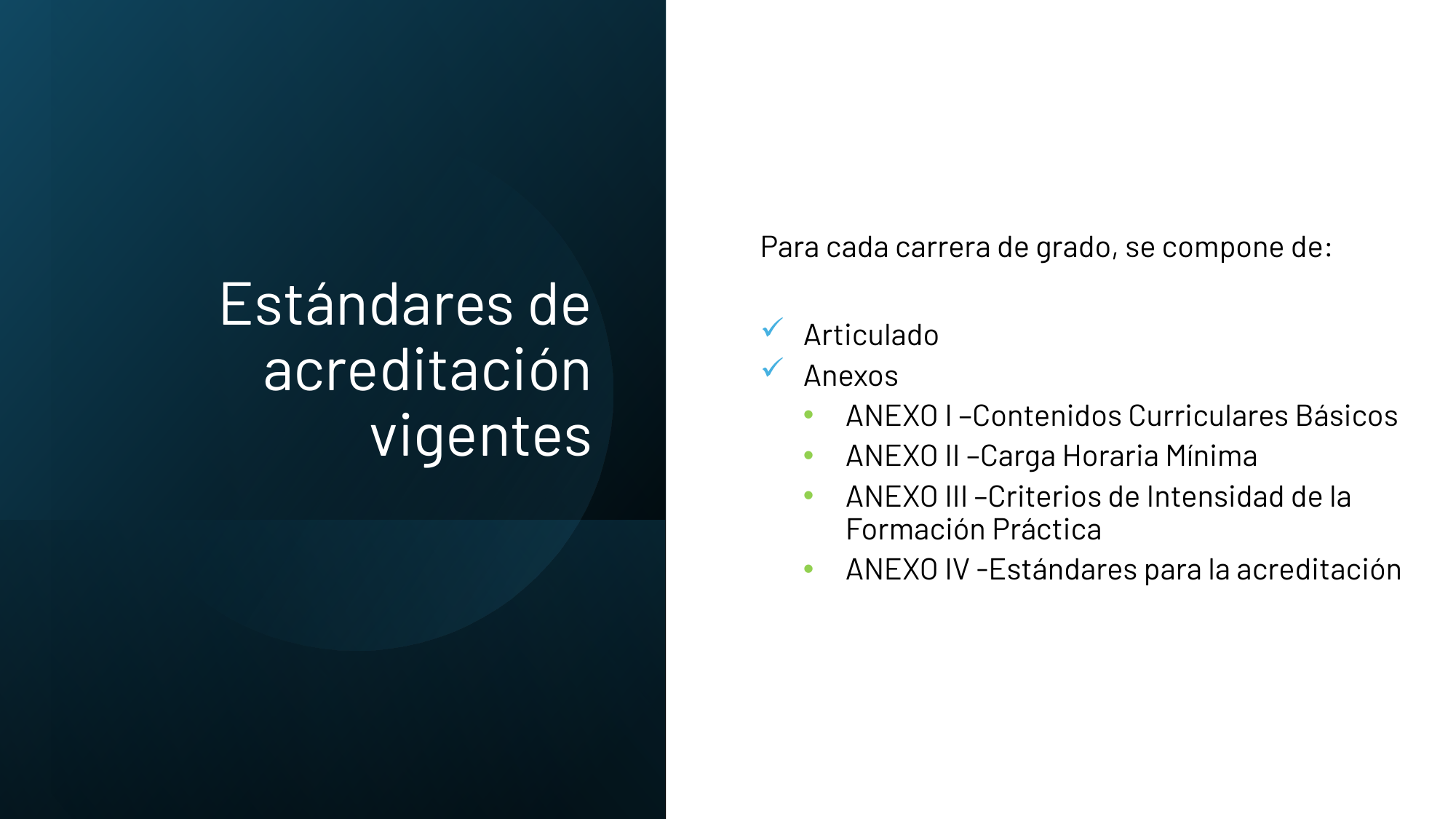

# Estándares de acreditación vigentes

Para cada carrera de grado, se compone de:

Articulado
Anexos
ANEXO I –Contenidos Curriculares Básicos
ANEXO II –Carga Horaria Mínima
ANEXO III –Criterios de Intensidad de la Formación Práctica
ANEXO IV -Estándares para la acreditación